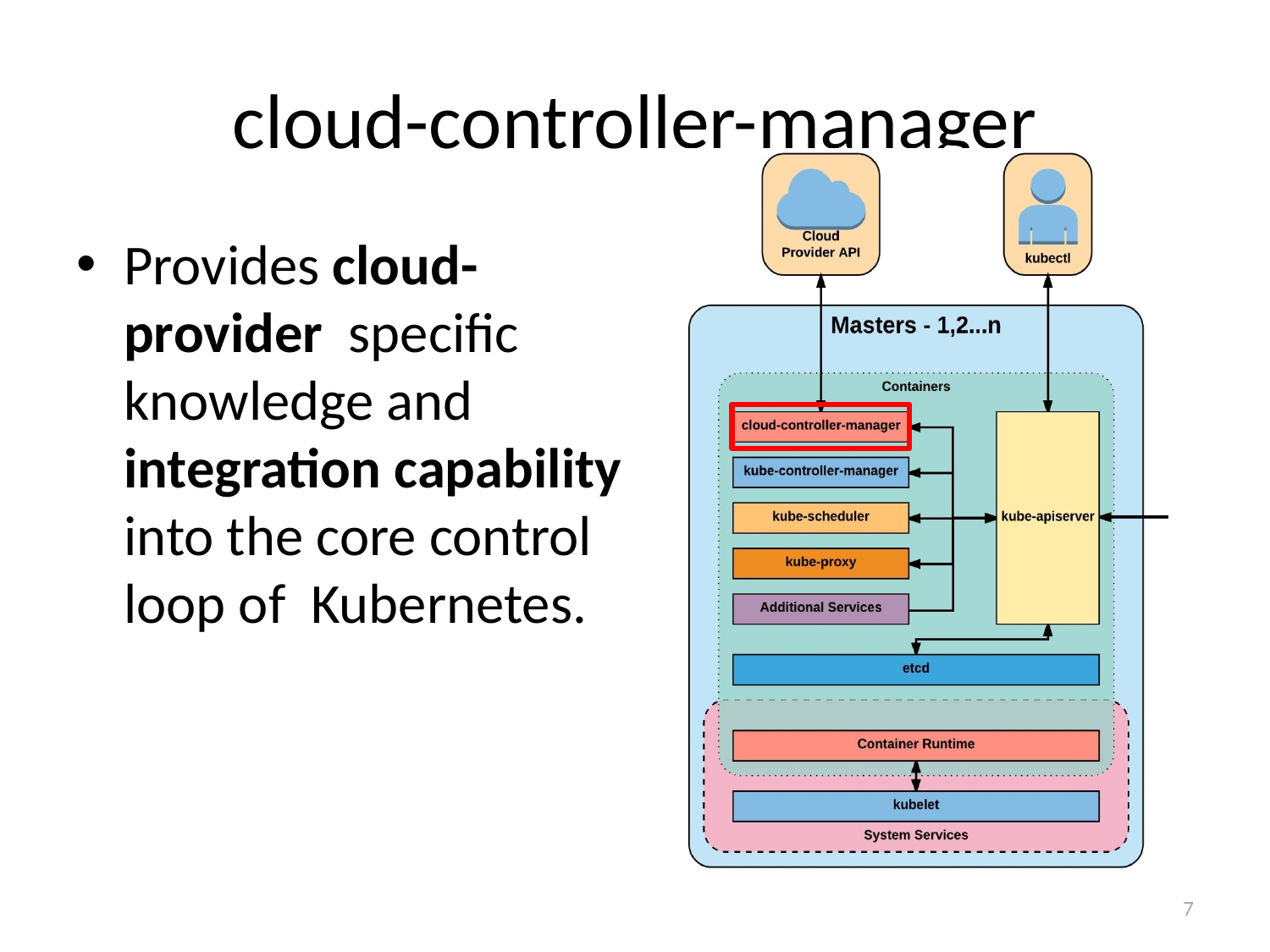

# cloud-controller-manager

Provides cloud-provider  specific knowledge and integration capability into the core control loop of  Kubernetes.

7